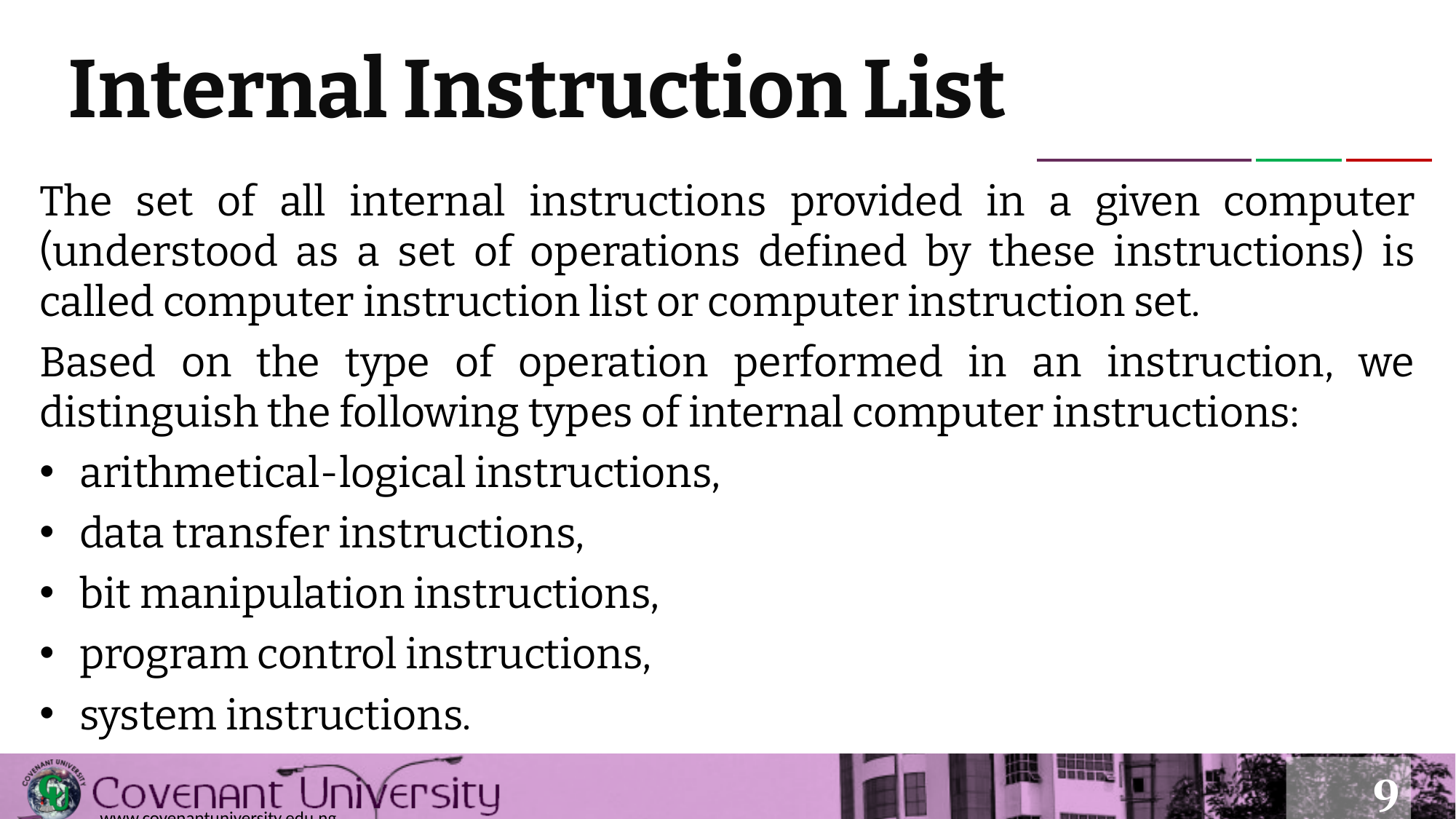

# Internal Instruction List
The set of all internal instructions provided in a given computer (understood as a set of operations defined by these instructions) is called computer instruction list or computer instruction set.
Based on the type of operation performed in an instruction, we distinguish the following types of internal computer instructions:
arithmetical-logical instructions,
data transfer instructions,
bit manipulation instructions,
program control instructions,
system instructions.